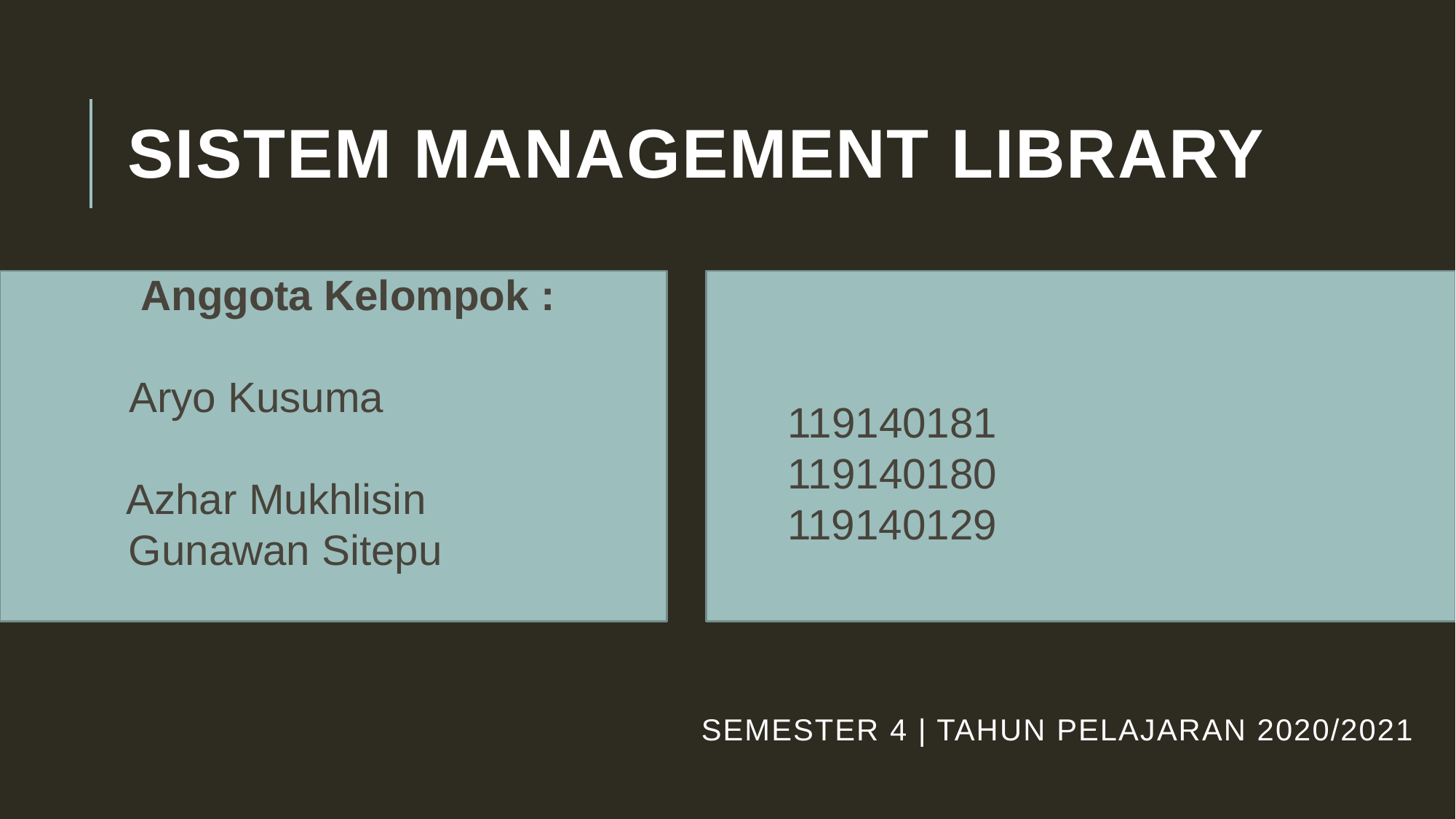

# Sistem Management Library
           Anggota Kelompok :
          Aryo Kusuma
          Azhar Mukhlisin
          Gunawan Sitepu

      119140181
      119140180
      119140129
Semester 4 | Tahun Pelajaran 2020/2021